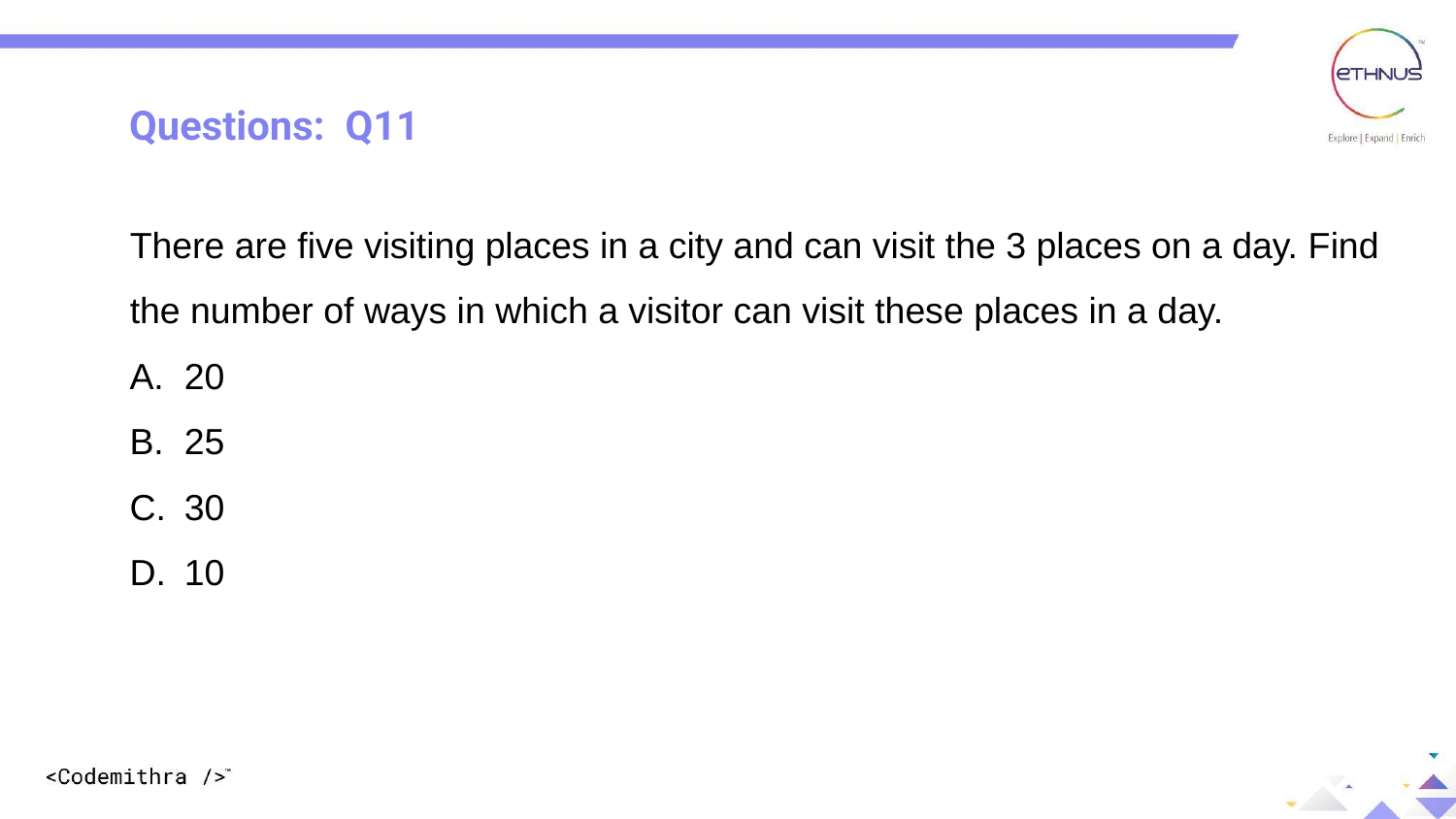

Questions:  Q11
There are five visiting places in a city and can visit the 3 places on a day. Find the number of ways in which a visitor can visit these places in a day.
20
25
30
10